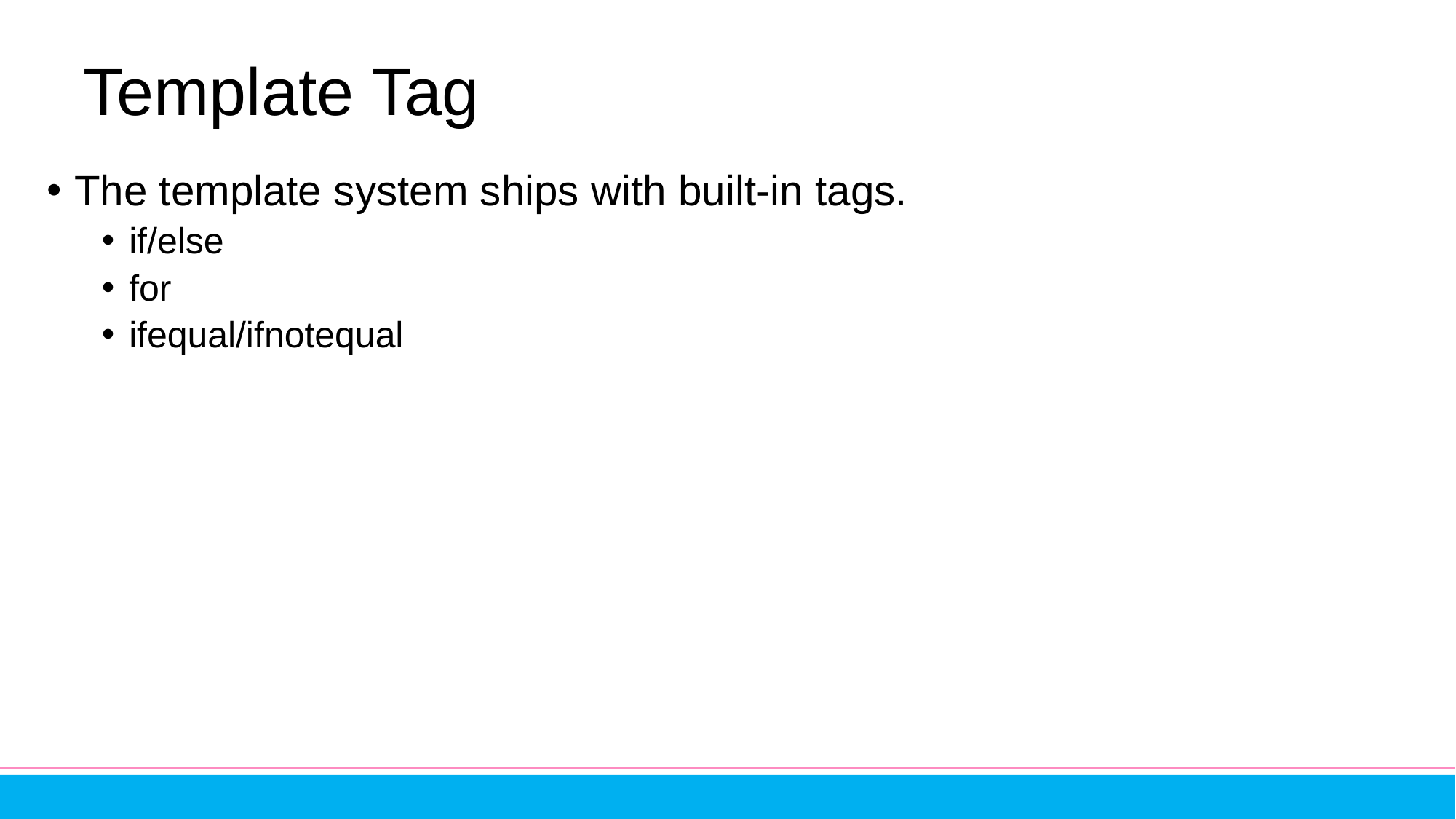

# Template Tag
The template system ships with built-in tags.
if/else
for
ifequal/ifnotequal